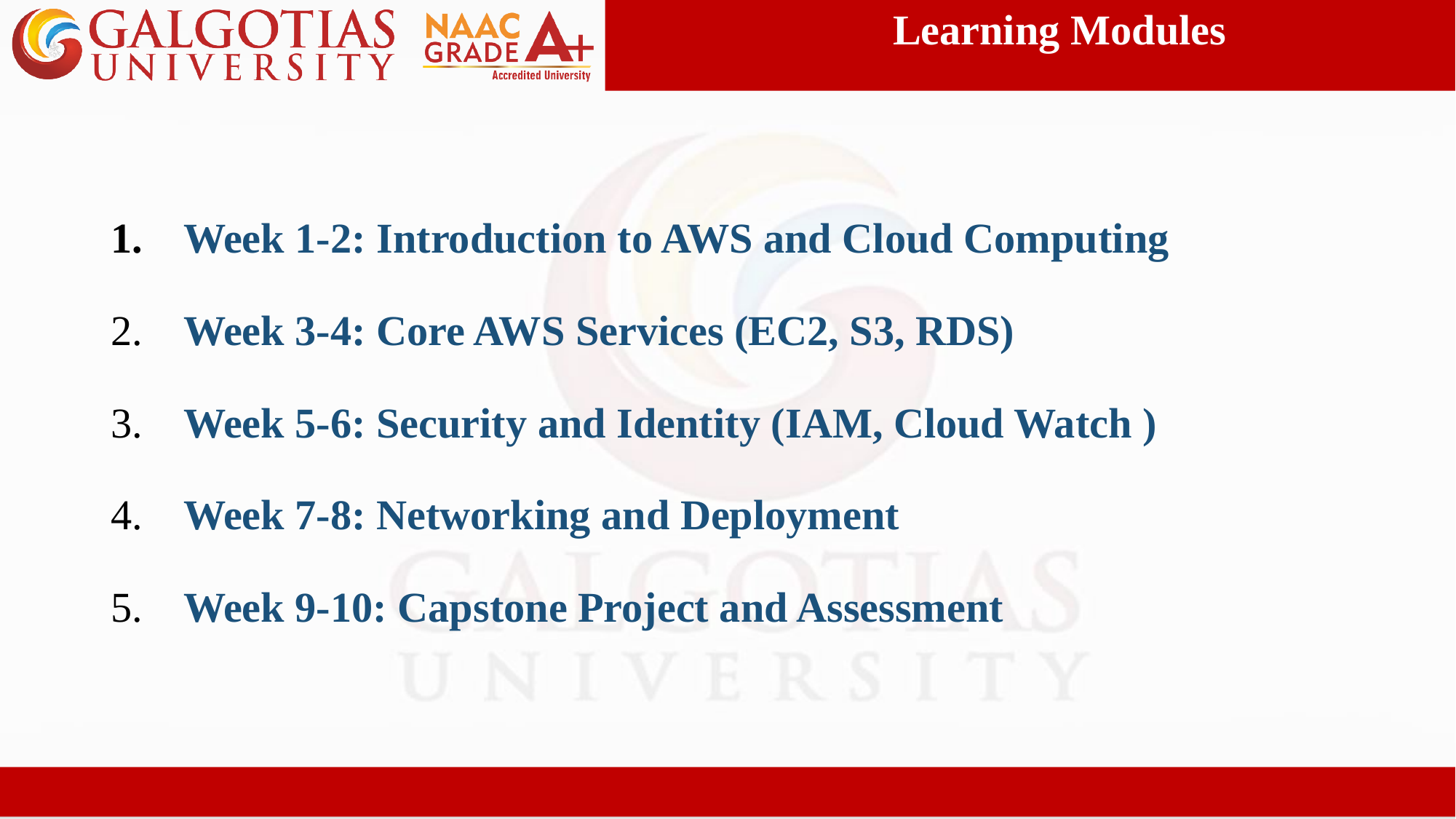

Learning Modules

 Week 1-2: Introduction to AWS and Cloud Computing
 Week 3-4: Core AWS Services (EC2, S3, RDS)
 Week 5-6: Security and Identity (IAM, Cloud Watch )
 Week 7-8: Networking and Deployment
 Week 9-10: Capstone Project and Assessment